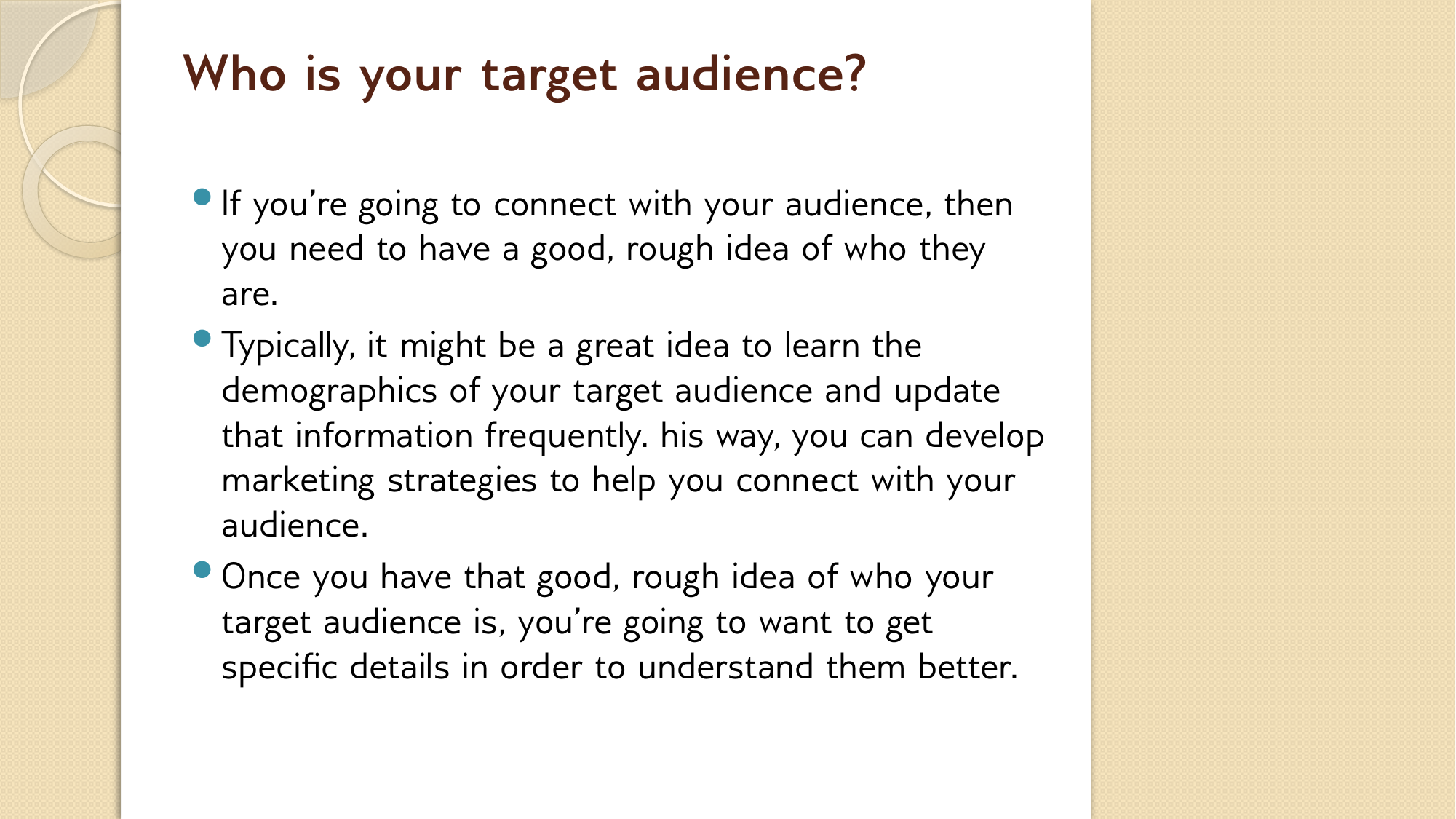

# Who is your target audience?
If you’re going to connect with your audience, then you need to have a good, rough idea of who they are.
Typically, it might be a great idea to learn the demographics of your target audience and update that information frequently. his way, you can develop marketing strategies to help you connect with your audience.
Once you have that good, rough idea of who your target audience is, you’re going to want to get specific details in order to understand them better.